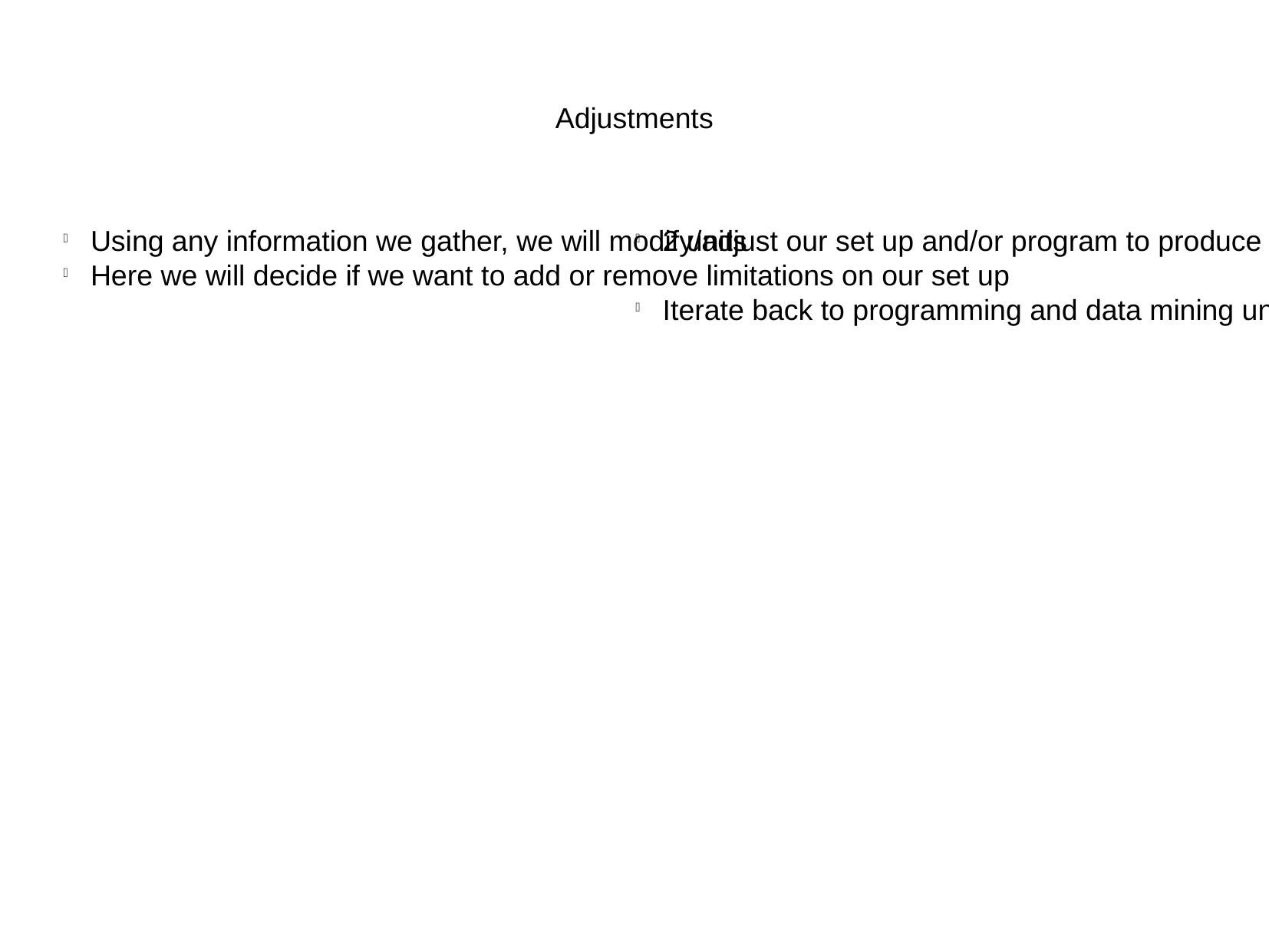

Adjustments
Using any information we gather, we will modify/adjust our set up and/or program to produce more accurate results.
Here we will decide if we want to add or remove limitations on our set up
2 units

Iterate back to programming and data mining until a couple of weeks before the project is due.